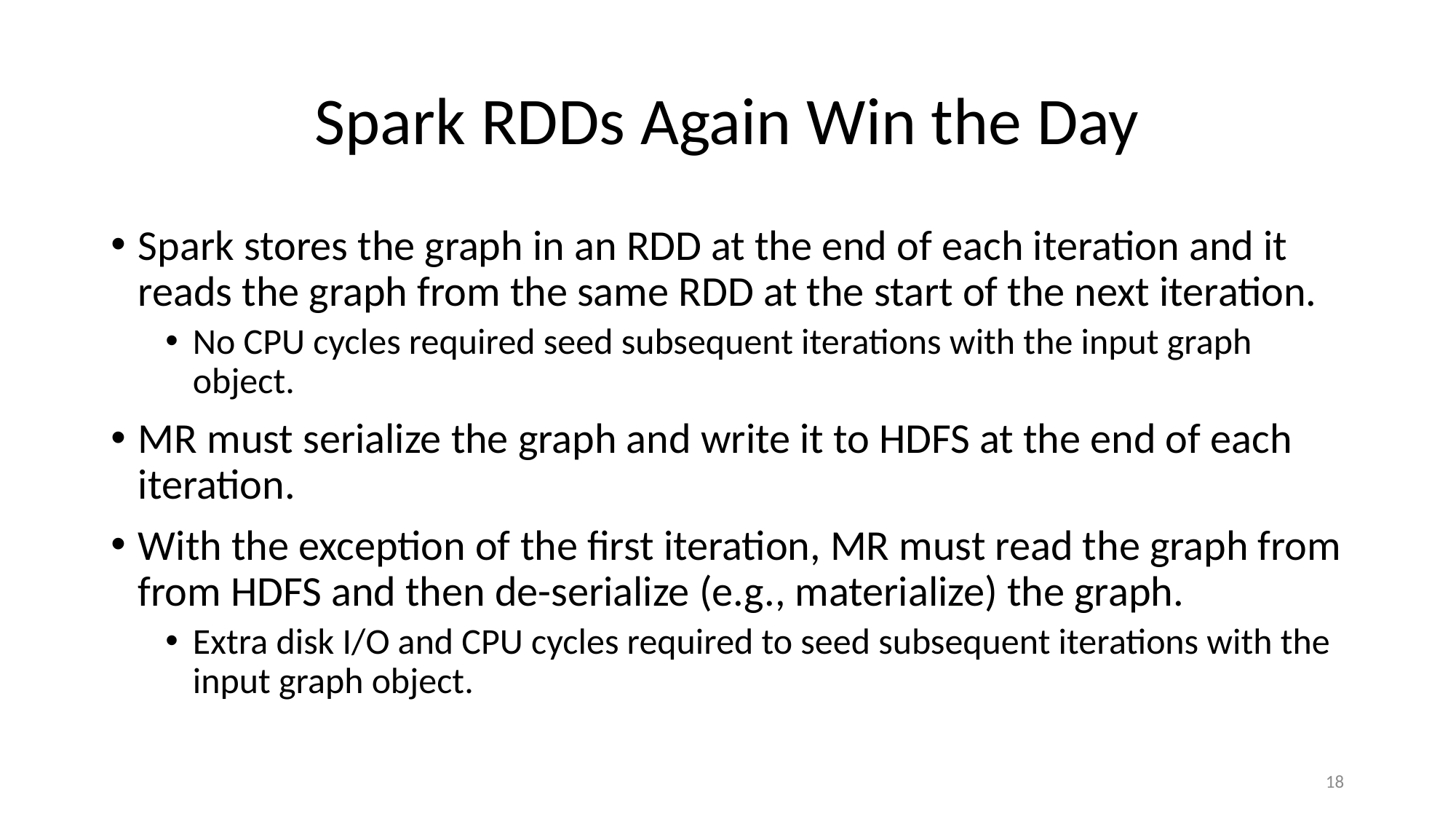

# Spark RDDs Again Win the Day
Spark stores the graph in an RDD at the end of each iteration and it reads the graph from the same RDD at the start of the next iteration.
No CPU cycles required seed subsequent iterations with the input graph object.
MR must serialize the graph and write it to HDFS at the end of each iteration.
With the exception of the first iteration, MR must read the graph from from HDFS and then de-serialize (e.g., materialize) the graph.
Extra disk I/O and CPU cycles required to seed subsequent iterations with the input graph object.
18